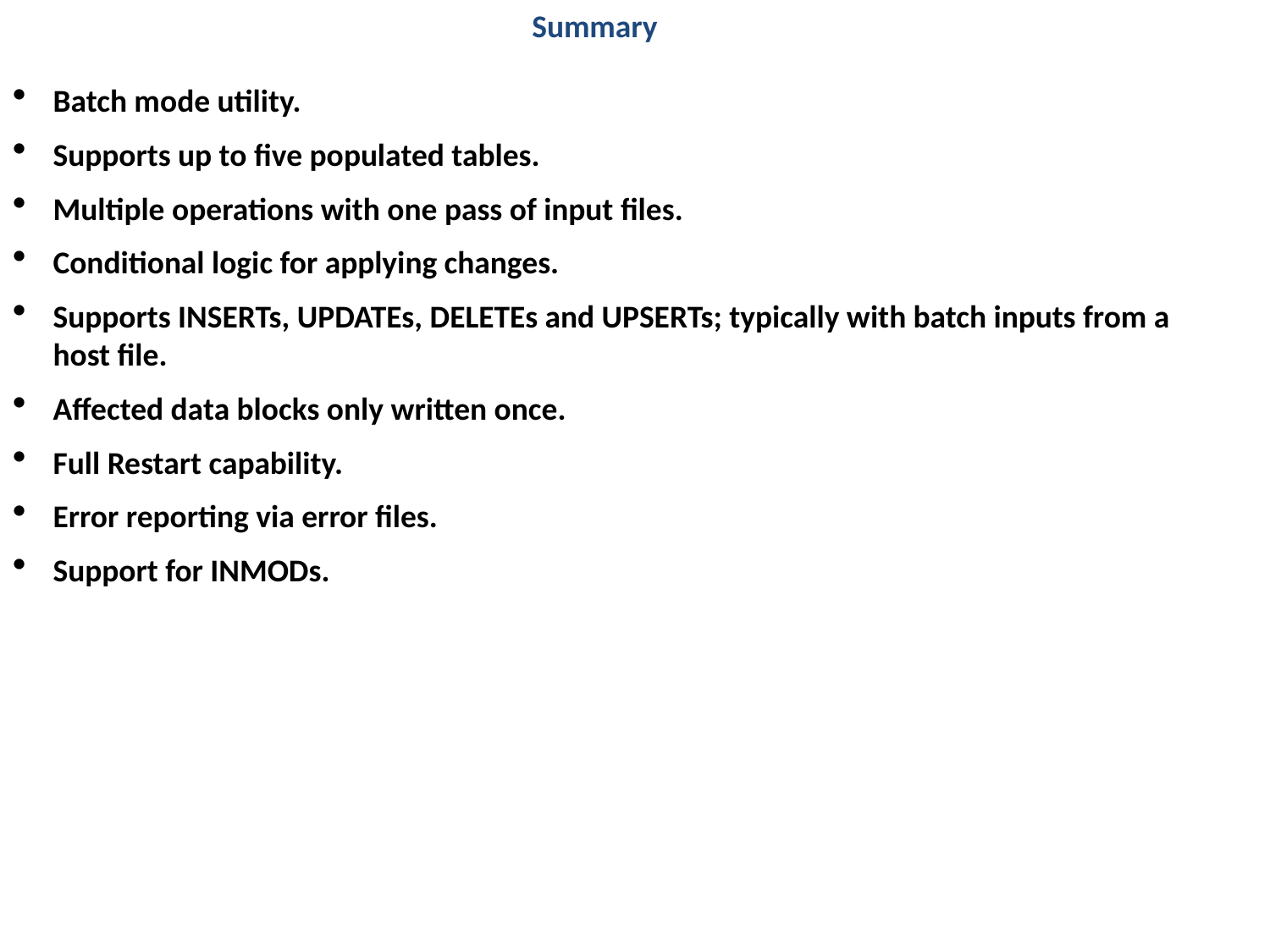

Summary
Batch mode utility.
Supports up to five populated tables.
Multiple operations with one pass of input files.
Conditional logic for applying changes.
Supports INSERTs, UPDATEs, DELETEs and UPSERTs; typically with batch inputs from a host file.
Affected data blocks only written once.
Full Restart capability.
Error reporting via error files.
Support for INMODs.